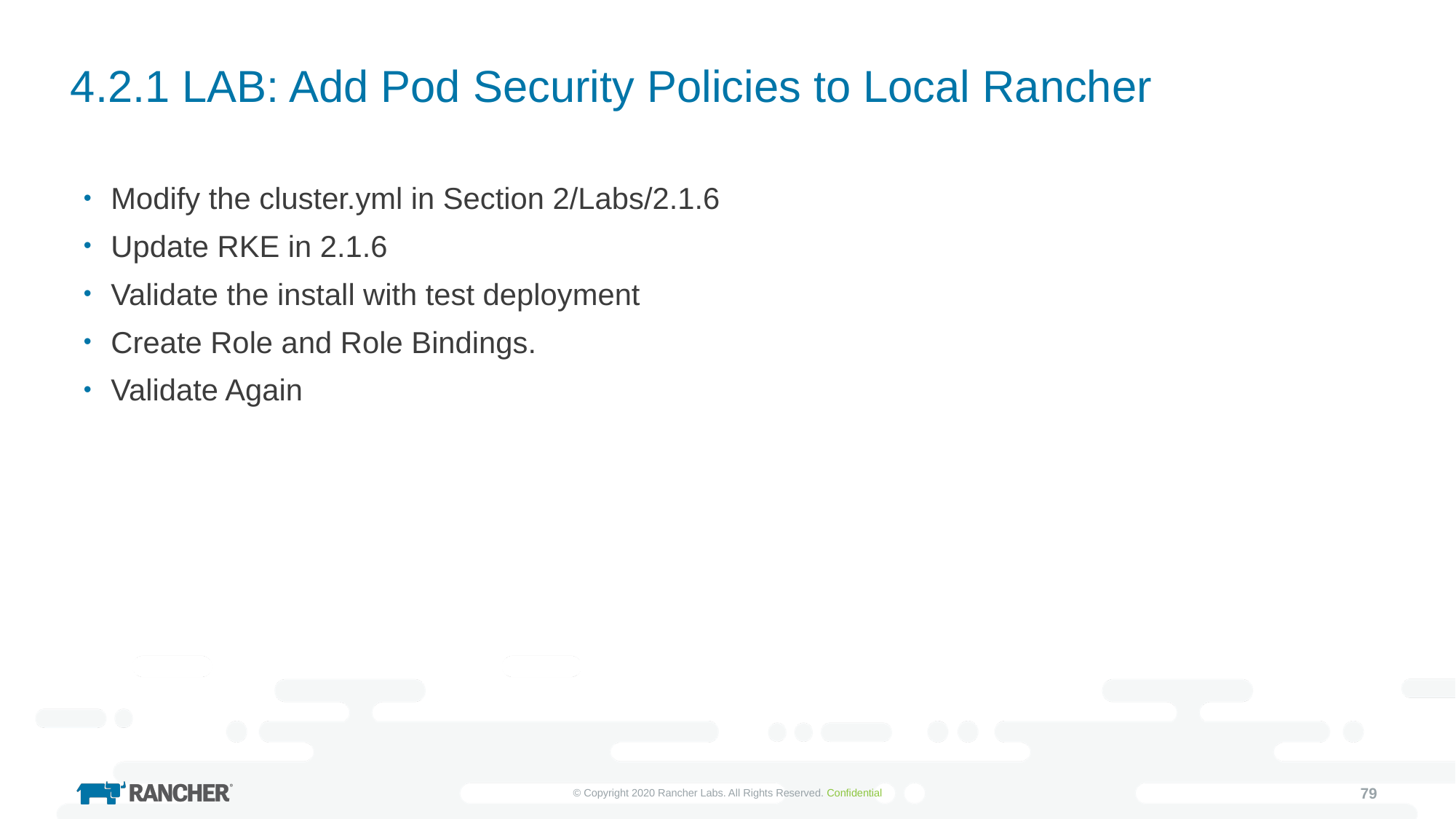

# 4.2.1 LAB: Add Pod Security Policies to Local Rancher
Modify the cluster.yml in Section 2/Labs/2.1.6
Update RKE in 2.1.6
Validate the install with test deployment
Create Role and Role Bindings.
Validate Again